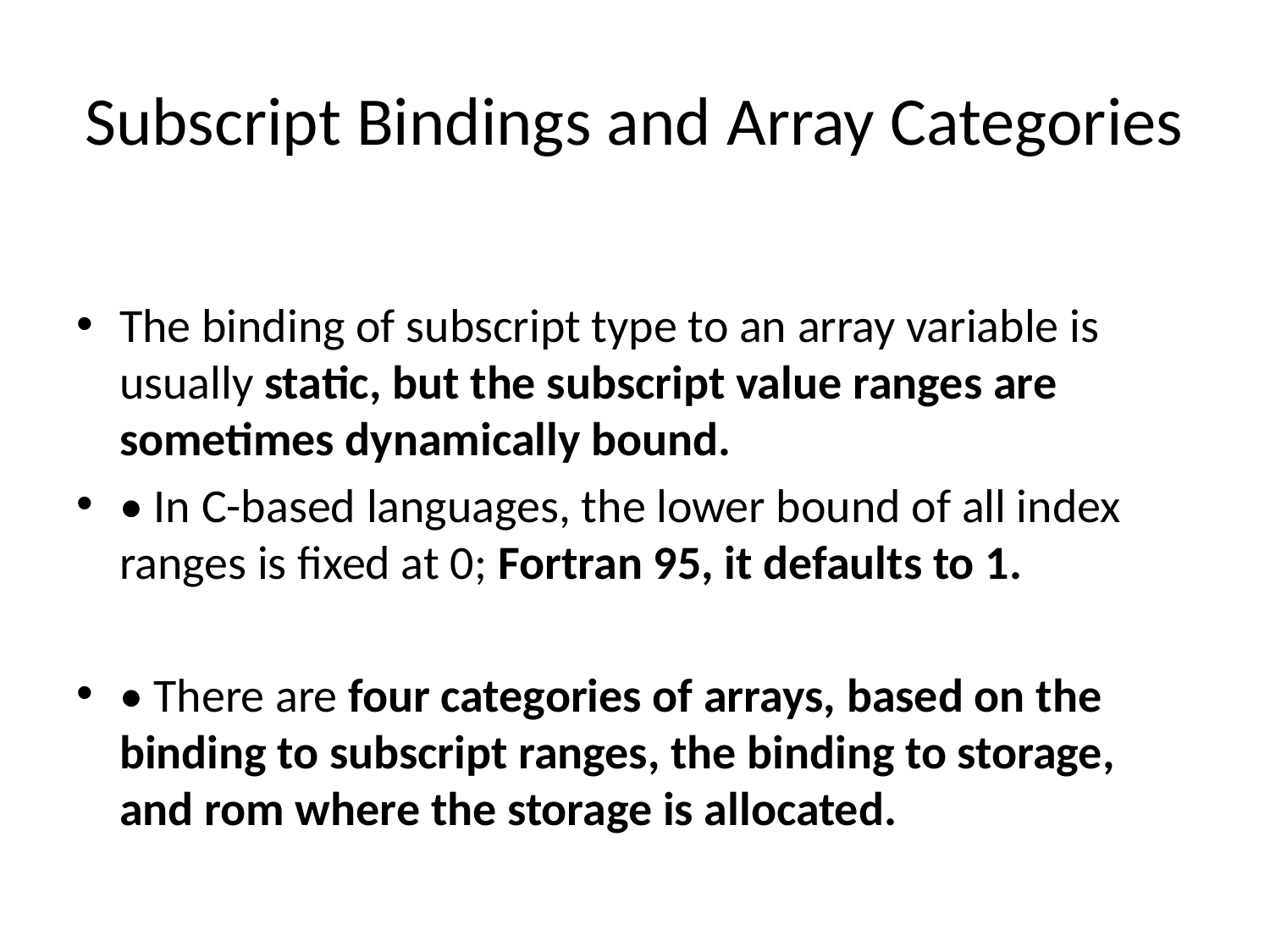

# Subscript Bindings and Array Categories

The binding of subscript type to an array variable is usually static, but the subscript value ranges are sometimes dynamically bound.
• In C-based languages, the lower bound of all index ranges is fixed at 0; Fortran 95, it defaults to 1.

• There are four categories of arrays, based on the binding to subscript ranges, the binding to storage, and rom where the storage is allocated.